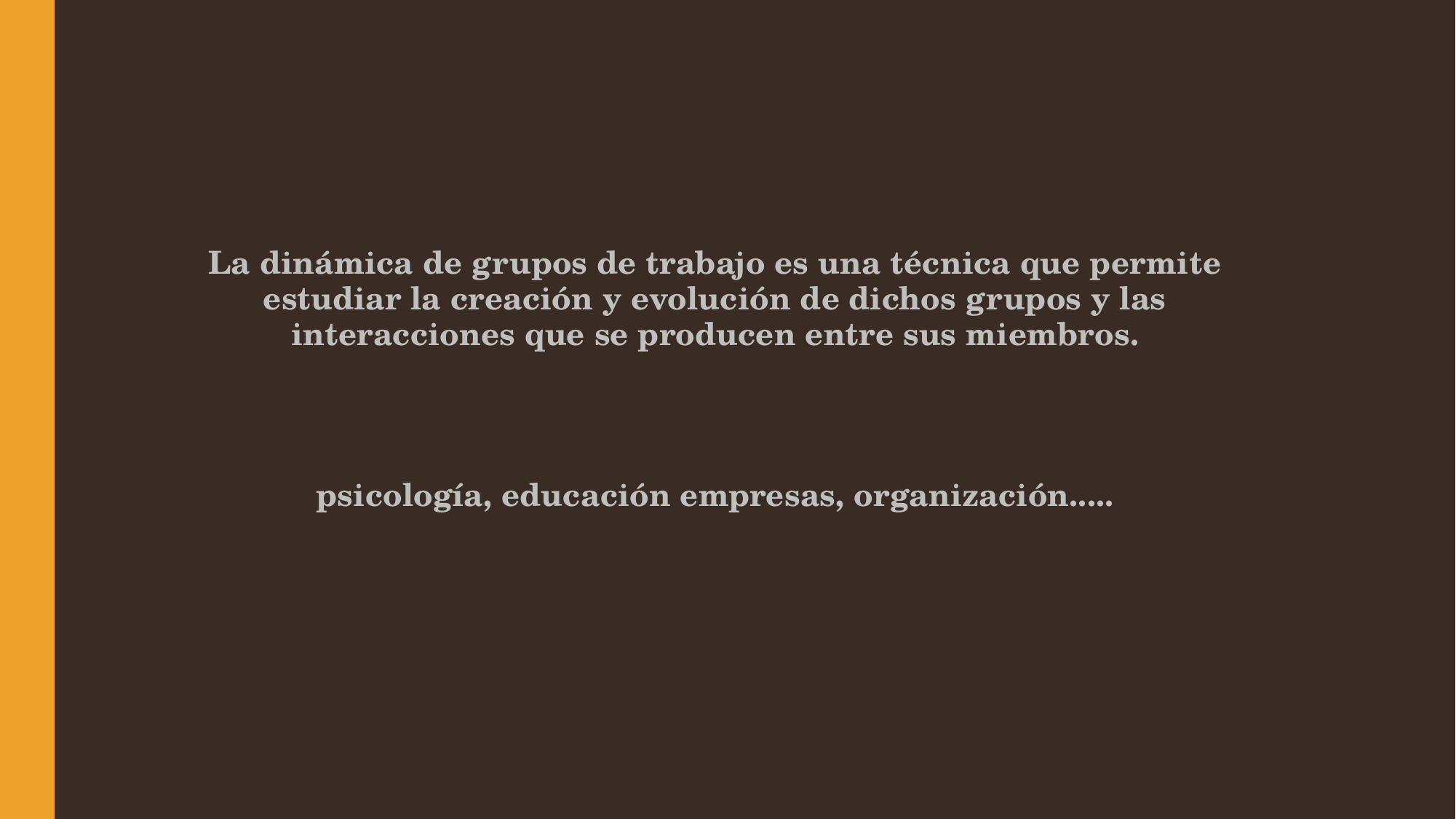

La dinámica de grupos de trabajo es una técnica que permite estudiar la creación y evolución de dichos grupos y las interacciones que se producen entre sus miembros.

psicología, educación empresas, organización.....